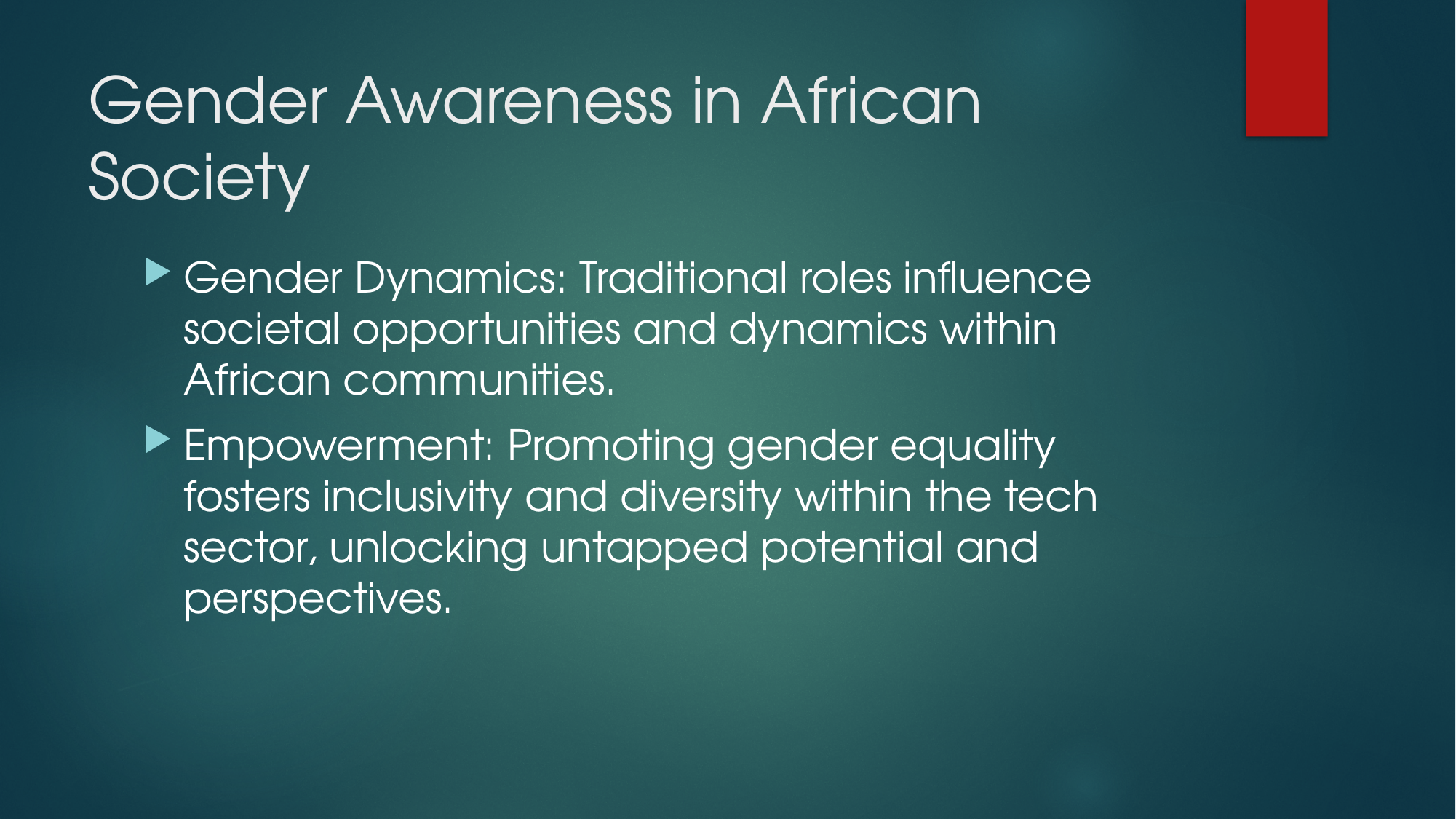

# Gender Awareness in African Society
Gender Dynamics: Traditional roles influence societal opportunities and dynamics within African communities.
Empowerment: Promoting gender equality fosters inclusivity and diversity within the tech sector, unlocking untapped potential and perspectives.